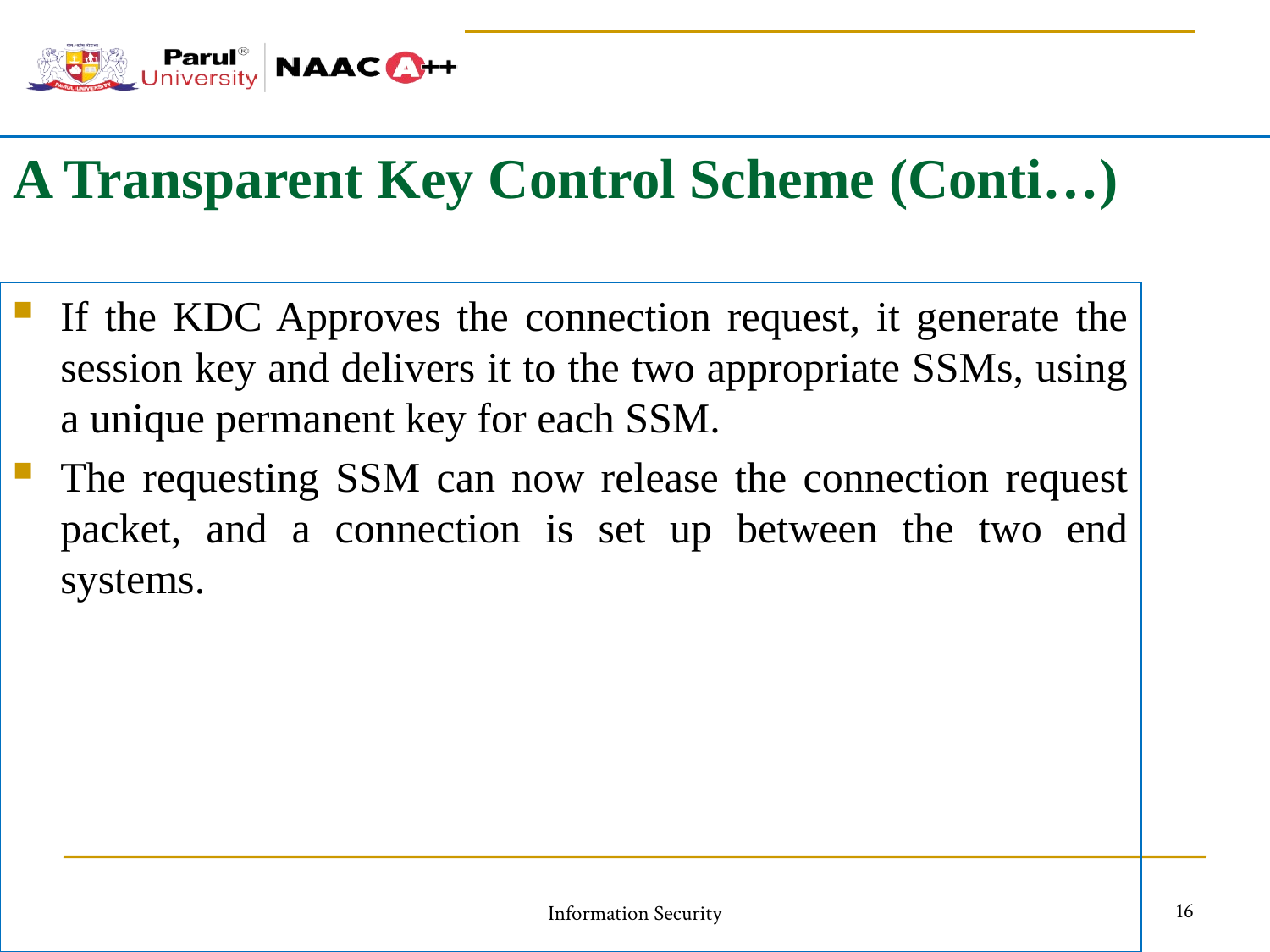

# A Transparent Key Control Scheme (Conti…)
If the KDC Approves the connection request, it generate the session key and delivers it to the two appropriate SSMs, using a unique permanent key for each SSM.
The requesting SSM can now release the connection request packet, and a connection is set up between the two end systems.

16
Information Security